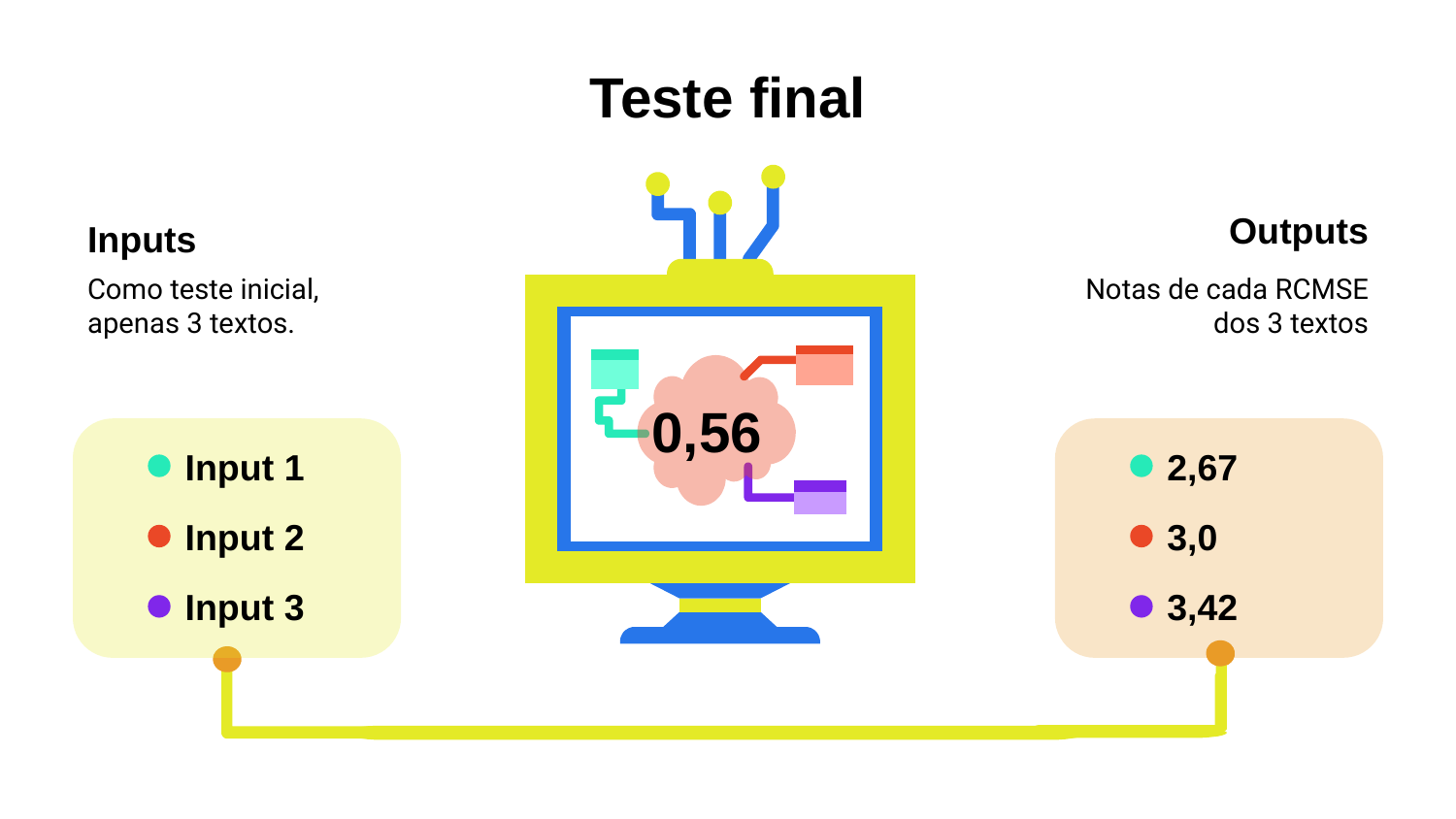

# Teste final

0,56

Outputs
Notas de cada RCMSE dos 3 textos
Inputs
Como teste inicial, apenas 3 textos.

Input 1
2,67

Input 2
3,0

Input 3
3,42